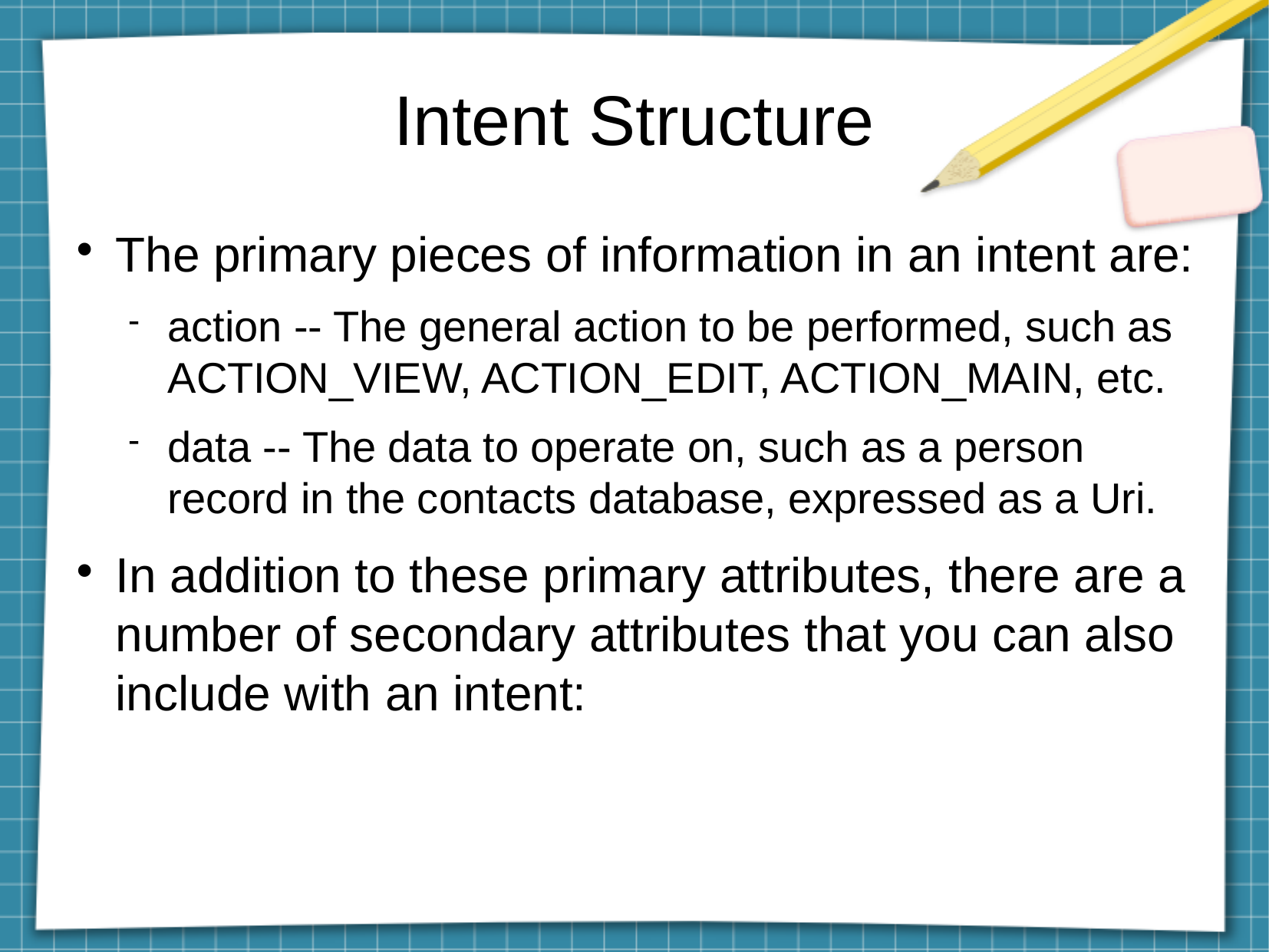

Intent Structure
The primary pieces of information in an intent are:
action -- The general action to be performed, such as ACTION_VIEW, ACTION_EDIT, ACTION_MAIN, etc.
data -- The data to operate on, such as a person record in the contacts database, expressed as a Uri.
In addition to these primary attributes, there are a number of secondary attributes that you can also include with an intent: